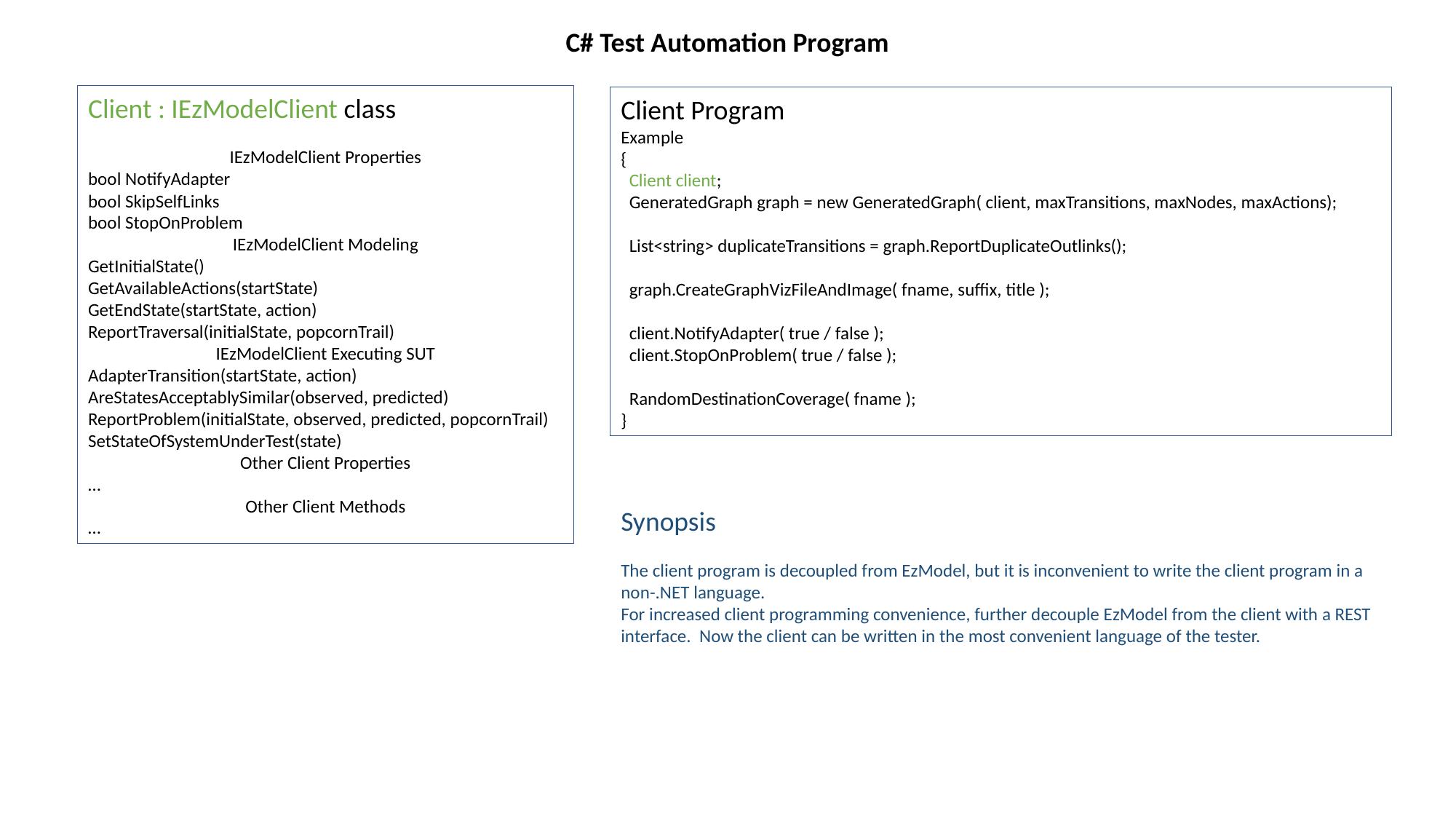

C# Test Automation Program
Client : IEzModelClient class

IEzModelClient Properties
bool NotifyAdapter
bool SkipSelfLinks
bool StopOnProblem
IEzModelClient Modeling
GetInitialState()
GetAvailableActions(startState)
GetEndState(startState, action)
ReportTraversal(initialState, popcornTrail)
IEzModelClient Executing SUT
AdapterTransition(startState, action)
AreStatesAcceptablySimilar(observed, predicted)
ReportProblem(initialState, observed, predicted, popcornTrail)
SetStateOfSystemUnderTest(state)
Other Client Properties
…
Other Client Methods
…
Client Program
Example
{
  Client client;
  GeneratedGraph graph = new GeneratedGraph( client, maxTransitions, maxNodes, maxActions);

  List<string> duplicateTransitions = graph.ReportDuplicateOutlinks();

  graph.CreateGraphVizFileAndImage( fname, suffix, title );

  client.NotifyAdapter( true / false );
  client.StopOnProblem( true / false );

  RandomDestinationCoverage( fname );
}
Synopsis

The client program is decoupled from EzModel, but it is inconvenient to write the client program in a non-.NET language.
For increased client programming convenience, further decouple EzModel from the client with a REST interface.  Now the client can be written in the most convenient language of the tester.